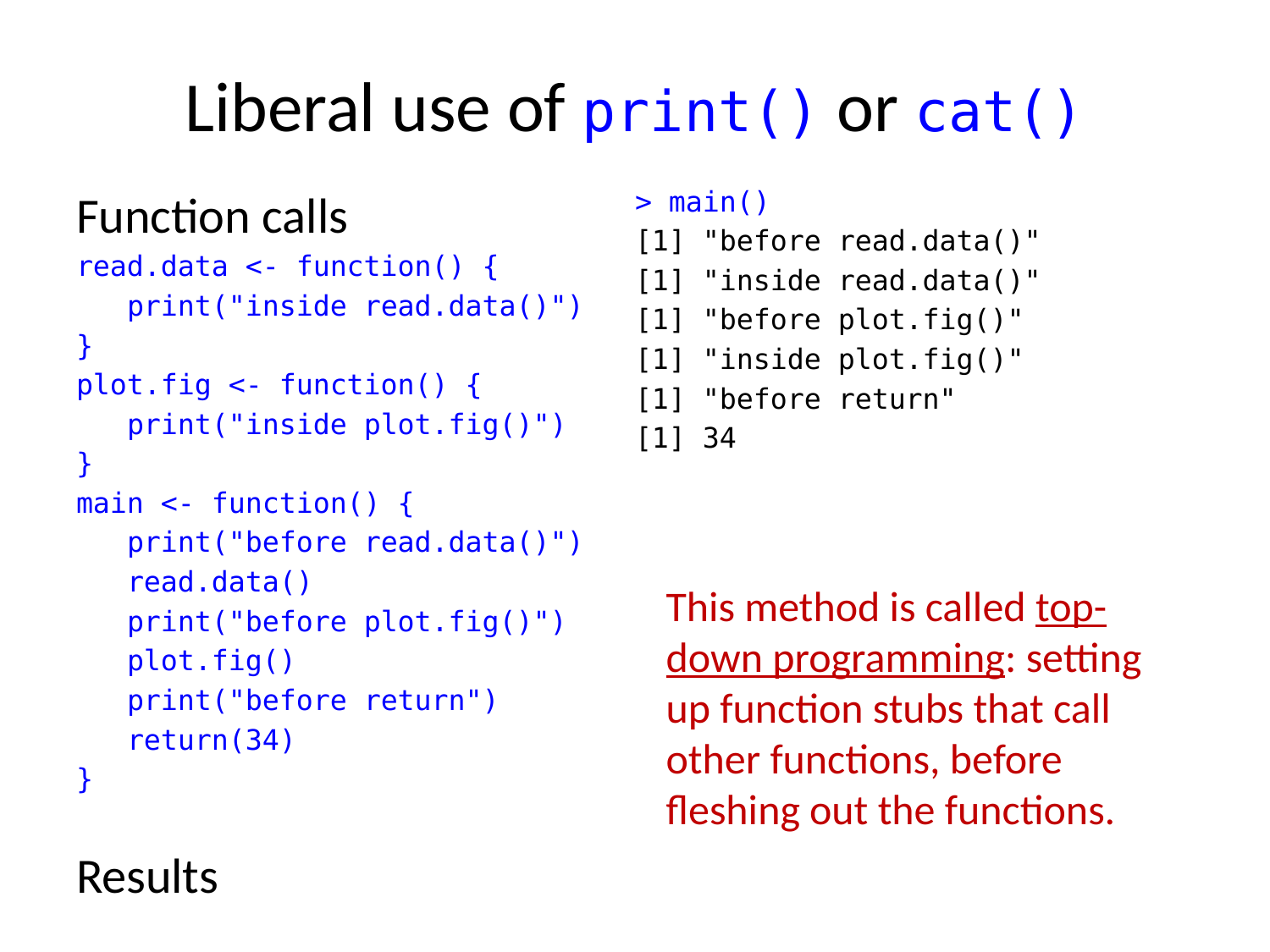

# Liberal use of print() or cat()
Function calls
read.data <- function() {
   print("inside read.data()")
}
plot.fig <- function() {
   print("inside plot.fig()")
}
main <- function() {
   print("before read.data()")
   read.data()
   print("before plot.fig()")
   plot.fig()
   print("before return")
   return(34)
}

Results
> main()
[1] "before read.data()"
[1] "inside read.data()"
[1] "before plot.fig()"
[1] "inside plot.fig()"
[1] "before return"
[1] 34
This method is called top-down programming: setting up function stubs that call other functions, before fleshing out the functions.